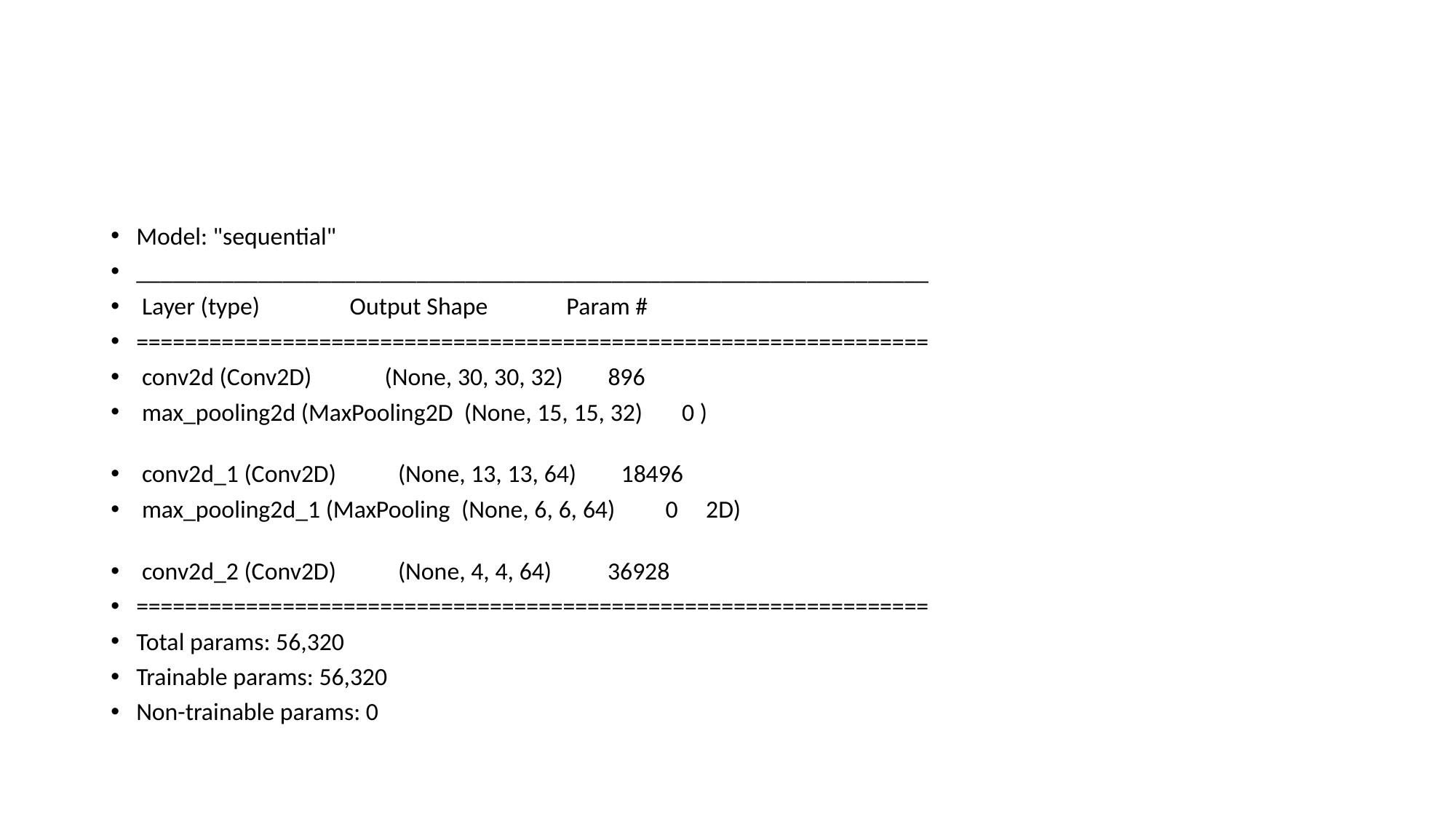

#
Model: "sequential"
_________________________________________________________________
 Layer (type)                Output Shape              Param #
=================================================================
 conv2d (Conv2D)             (None, 30, 30, 32)        896
 max_pooling2d (MaxPooling2D  (None, 15, 15, 32)       0 )
 conv2d_1 (Conv2D)           (None, 13, 13, 64)        18496
 max_pooling2d_1 (MaxPooling  (None, 6, 6, 64)         0     2D)
 conv2d_2 (Conv2D)           (None, 4, 4, 64)          36928
=================================================================
Total params: 56,320
Trainable params: 56,320
Non-trainable params: 0